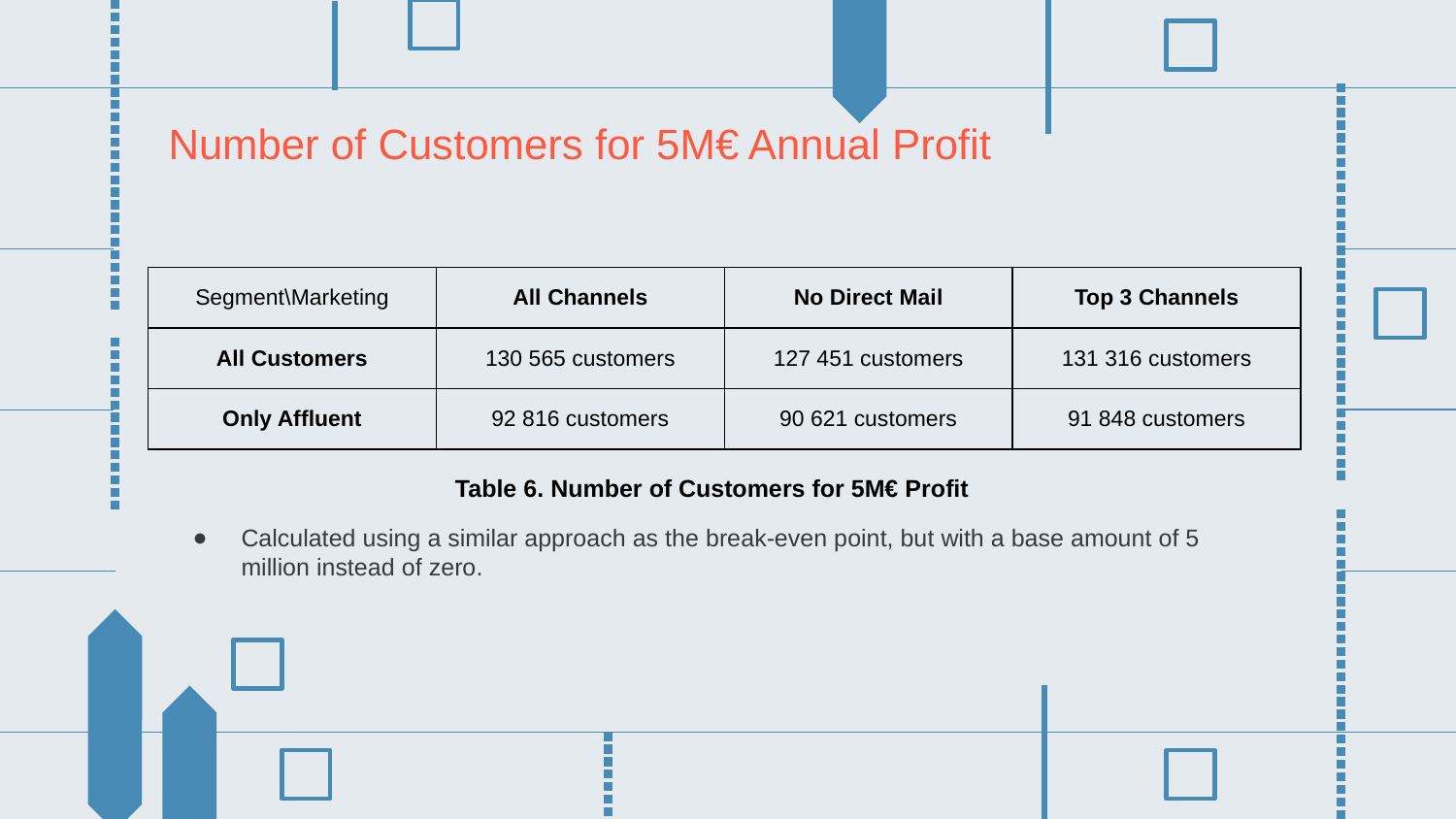

# Number of Customers for 5M€ Annual Profit
| Segment\Marketing | All Channels | No Direct Mail | Top 3 Channels |
| --- | --- | --- | --- |
| All Customers | 130 565 customers | 127 451 customers | 131 316 customers |
| Only Affluent | 92 816 customers | 90 621 customers | 91 848 customers |
Table 6. Number of Customers for 5M€ Profit
Calculated using a similar approach as the break-even point, but with a base amount of 5 million instead of zero.